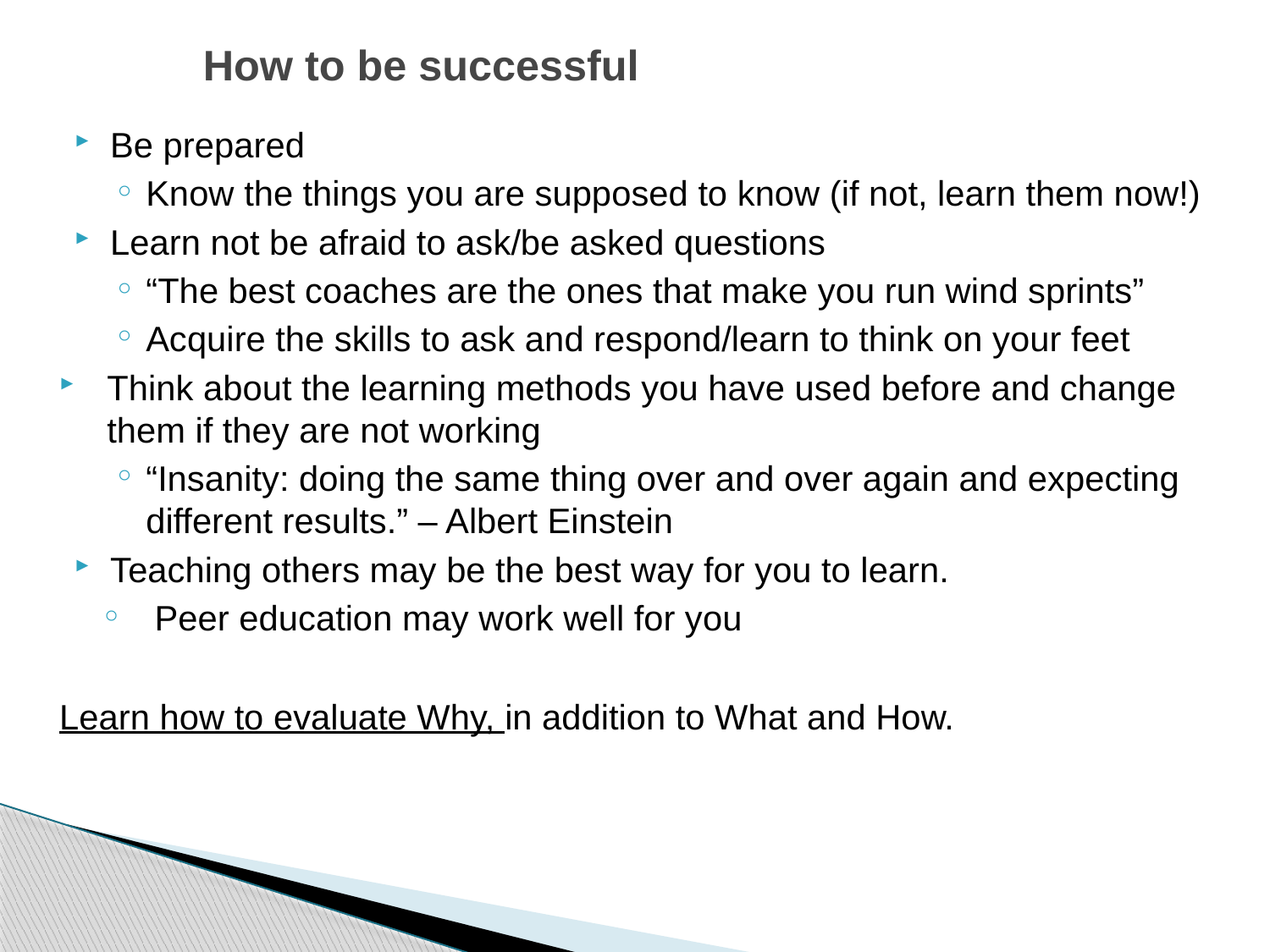

# How to be successful
Be prepared
Know the things you are supposed to know (if not, learn them now!)
Learn not be afraid to ask/be asked questions
“The best coaches are the ones that make you run wind sprints”
Acquire the skills to ask and respond/learn to think on your feet
Think about the learning methods you have used before and change them if they are not working
“Insanity: doing the same thing over and over again and expecting different results.” – Albert Einstein
Teaching others may be the best way for you to learn.
Peer education may work well for you

Learn how to evaluate Why, in addition to What and How.